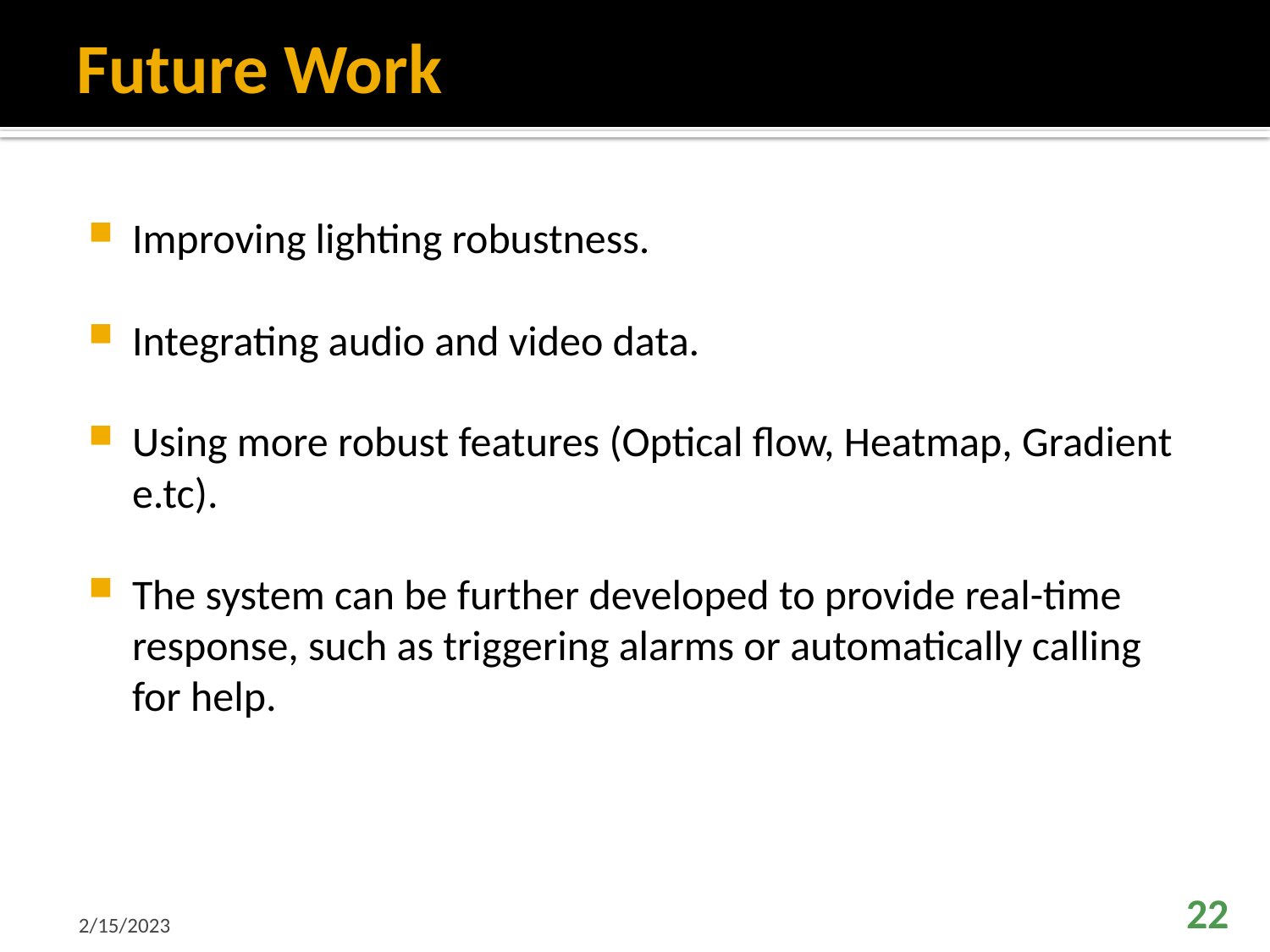

# Future Work

Improving lighting robustness.

Integrating audio and video data.

Using more robust features (Optical flow, Heatmap, Gradient e.tc).

The system can be further developed to provide real-time response, such as triggering alarms or automatically calling for help.
2/15/2023
22